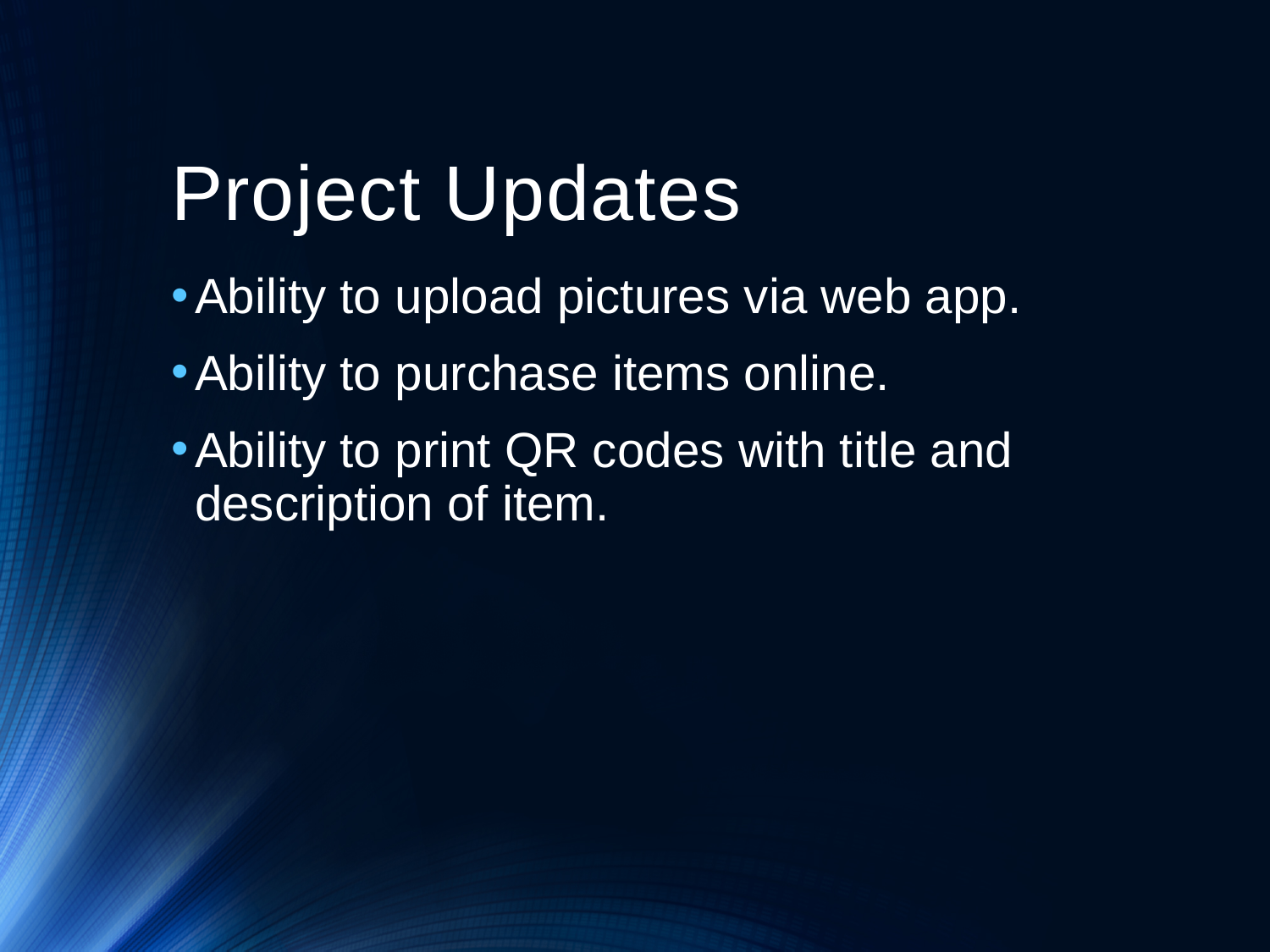

# Project Updates
Ability to upload pictures via web app.
Ability to purchase items online.
Ability to print QR codes with title and description of item.